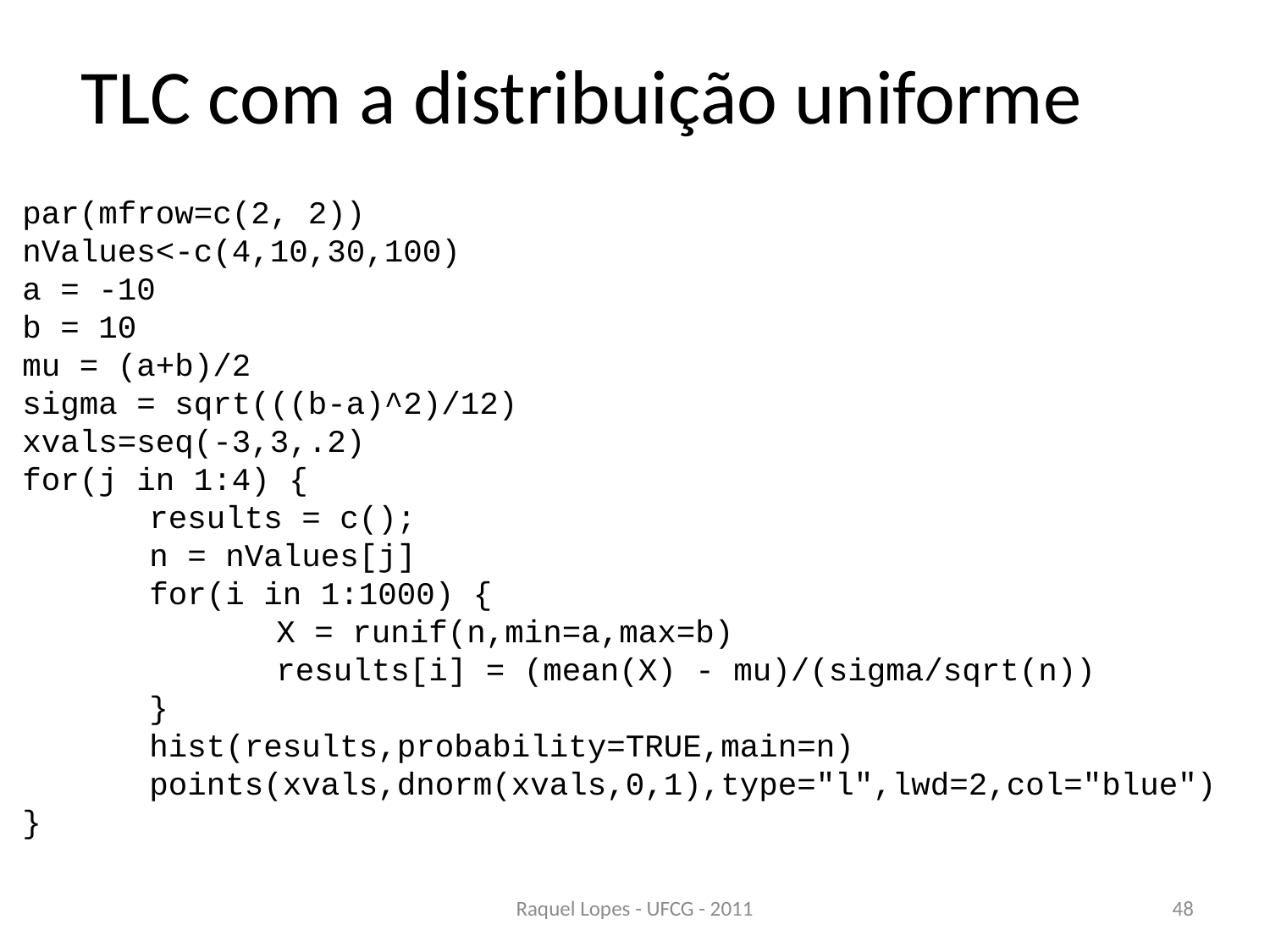

# TLC com a distribuição uniforme
par(mfrow=c(2, 2))
nValues<-c(4,10,30,100)
a = -10
b = 10
mu = (a+b)/2
sigma = sqrt(((b-a)^2)/12)
xvals=seq(-3,3,.2)
for(j in 1:4) {
	results = c();
	n = nValues[j]
	for(i in 1:1000) {
   		X = runif(n,min=a,max=b)
   		results[i] = (mean(X) - mu)/(sigma/sqrt(n))
	}
	hist(results,probability=TRUE,main=n)
	points(xvals,dnorm(xvals,0,1),type="l",lwd=2,col="blue")
}
Raquel Lopes - UFCG - 2011
48